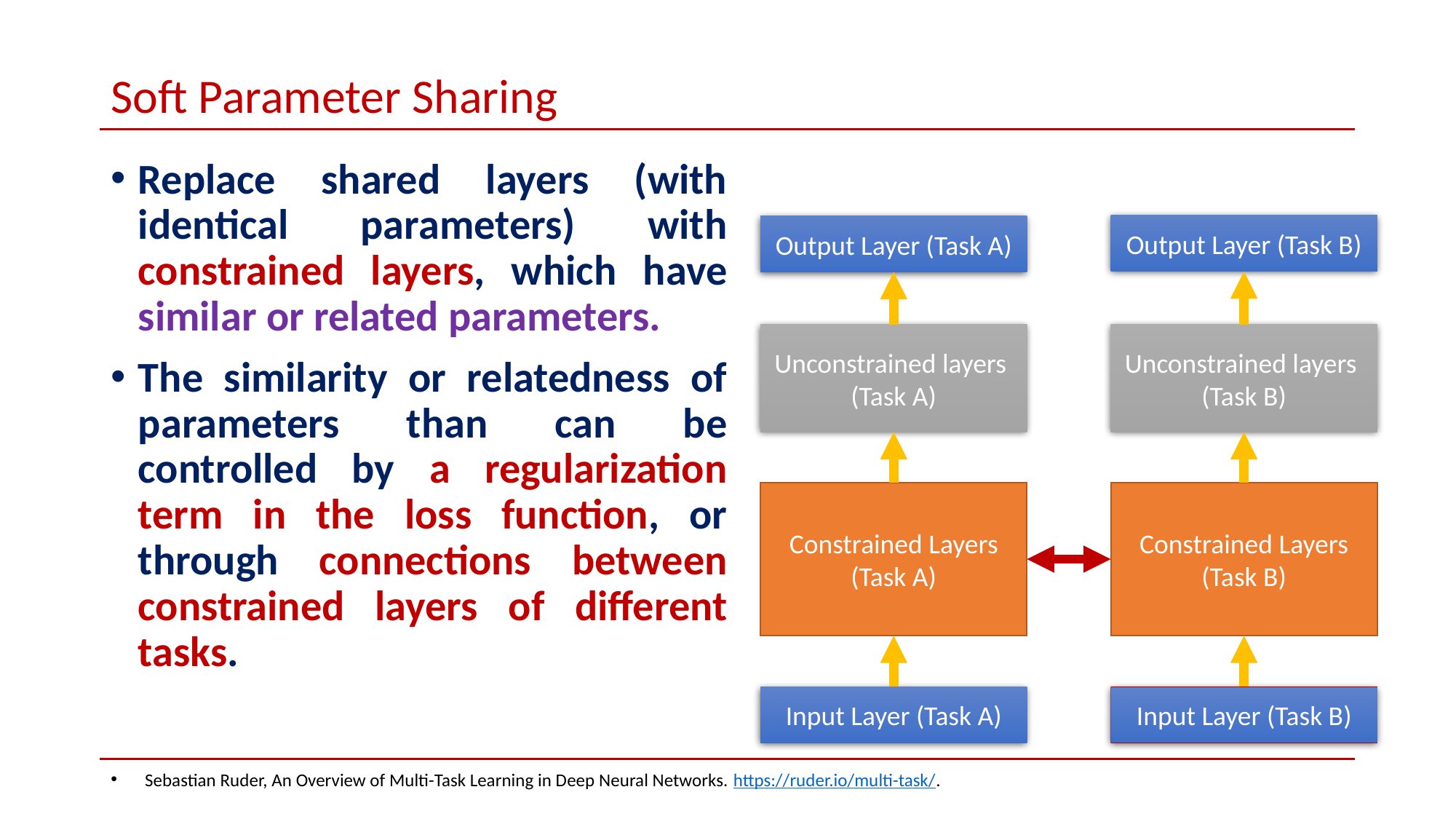

# Soft Parameter Sharing
Replace shared layers (with identical parameters) with constrained layers, which have similar or related parameters.
The similarity or relatedness of parameters than can be controlled by a regularization term in the loss function, or through connections between constrained layers of different tasks.
Output Layer (Task B)
Output Layer (Task A)
Unconstrained layers
(Task A)
Unconstrained layers
(Task B)
Constrained Layers
(Task A)
Constrained Layers
(Task B)
Input Layer (Task A)
Input Layer (Task B)
Sebastian Ruder, An Overview of Multi-Task Learning in Deep Neural Networks. https://ruder.io/multi-task/.